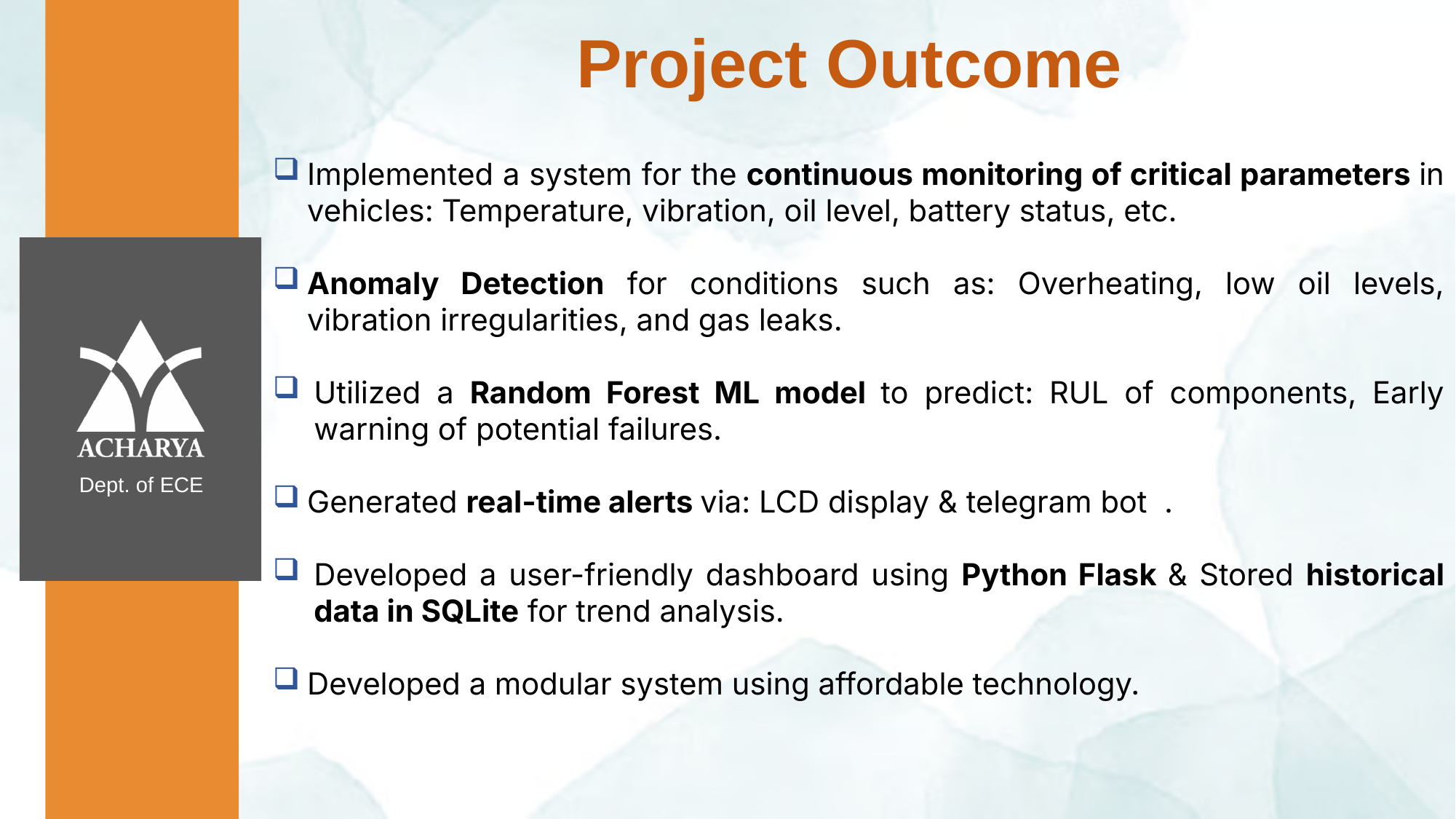

# Project Outcome
Implemented a system for the continuous monitoring of critical parameters in vehicles: Temperature, vibration, oil level, battery status, etc.

Anomaly Detection for conditions such as: Overheating, low oil levels, vibration irregularities, and gas leaks.

Utilized a Random Forest ML model to predict: RUL of components, Early warning of potential failures.

Generated real-time alerts via: LCD display & telegram bot  .

Developed a user-friendly dashboard using Python Flask & Stored historical data in SQLite for trend analysis.

Developed a modular system using affordable technology.